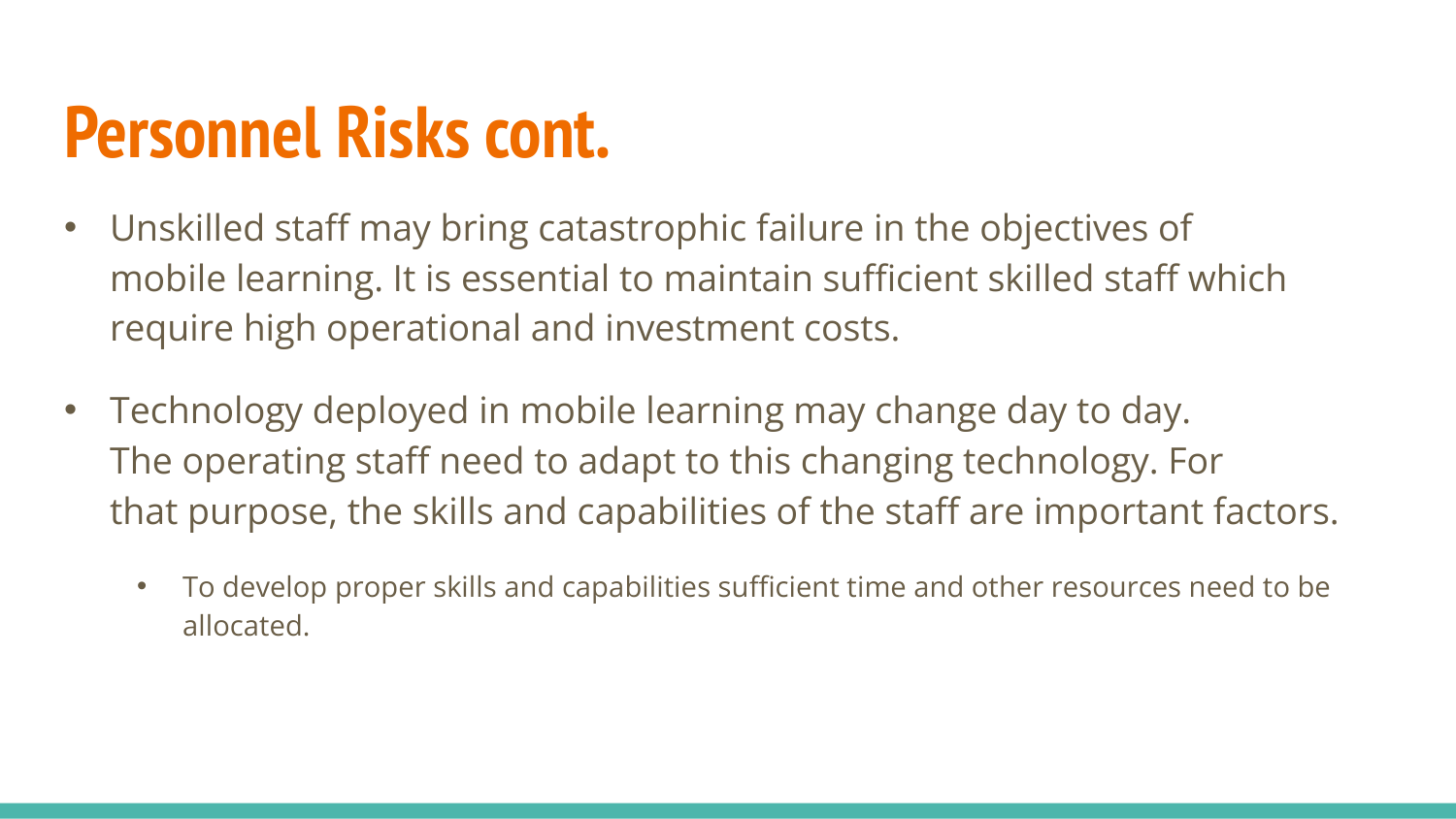

# Personnel Risks cont.
Unskilled staff may bring catastrophic failure in the objectives of mobile learning. It is essential to maintain sufficient skilled staff which require high operational and investment costs.
Technology deployed in mobile learning may change day to day. The operating staff need to adapt to this changing technology. For that purpose, the skills and capabilities of the staff are important factors.
To develop proper skills and capabilities sufficient time and other resources need to be allocated.